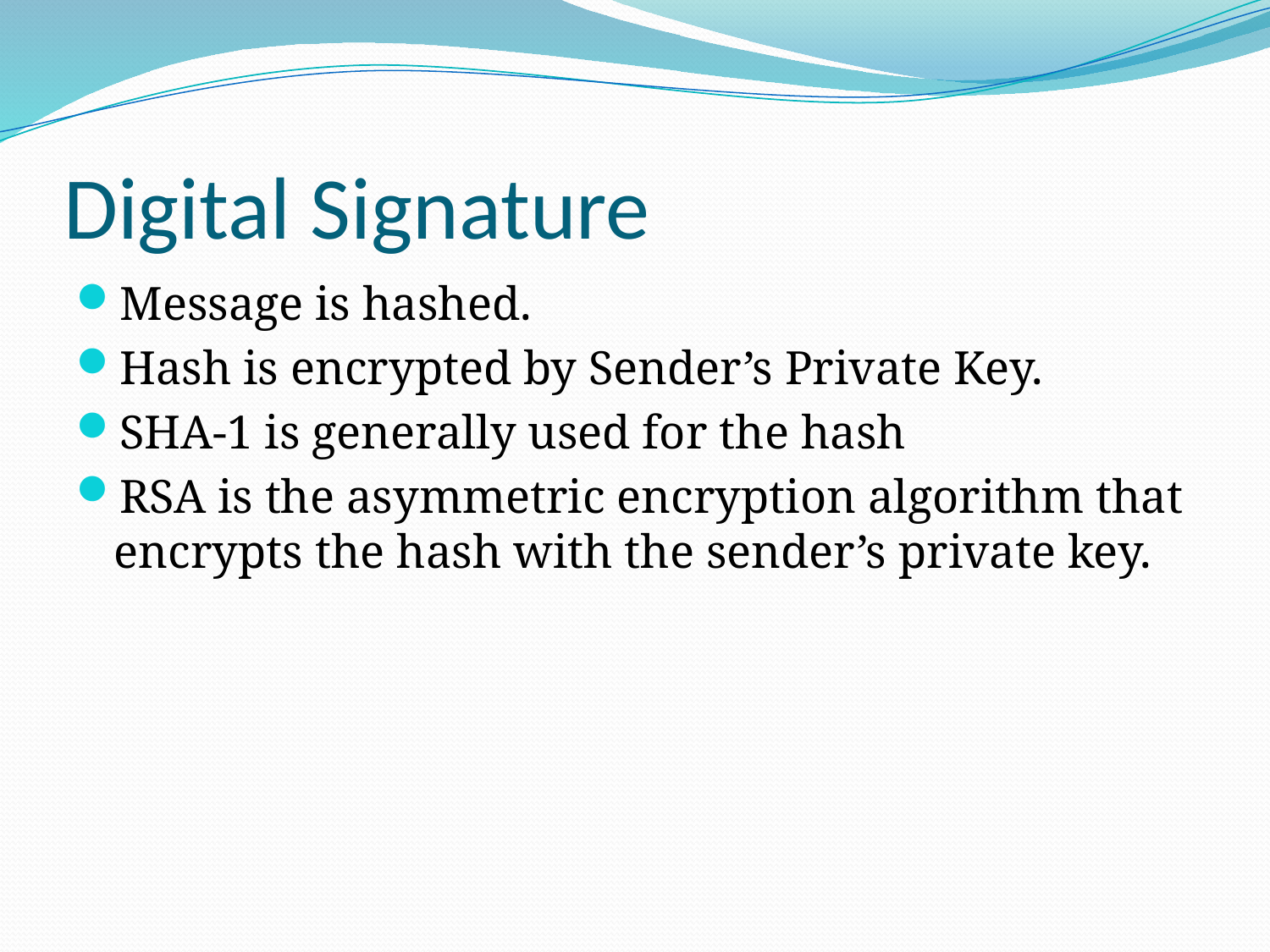

# Digital Signature
Message is hashed.
Hash is encrypted by Sender’s Private Key.
SHA-1 is generally used for the hash
RSA is the asymmetric encryption algorithm that encrypts the hash with the sender’s private key.